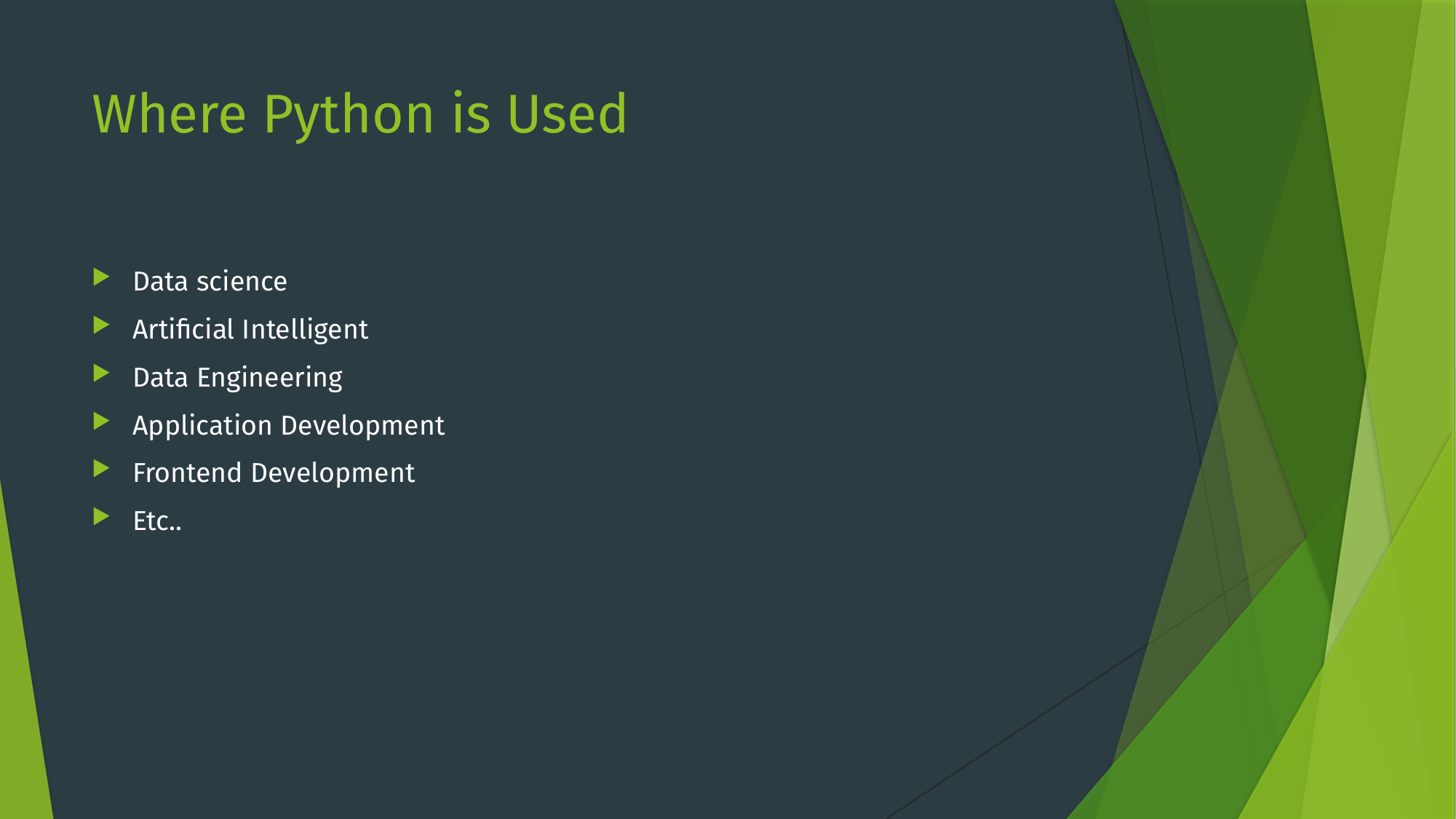

# Where Python is Used
Data science
Artificial Intelligent
Data Engineering
Application Development
Frontend Development
Etc..